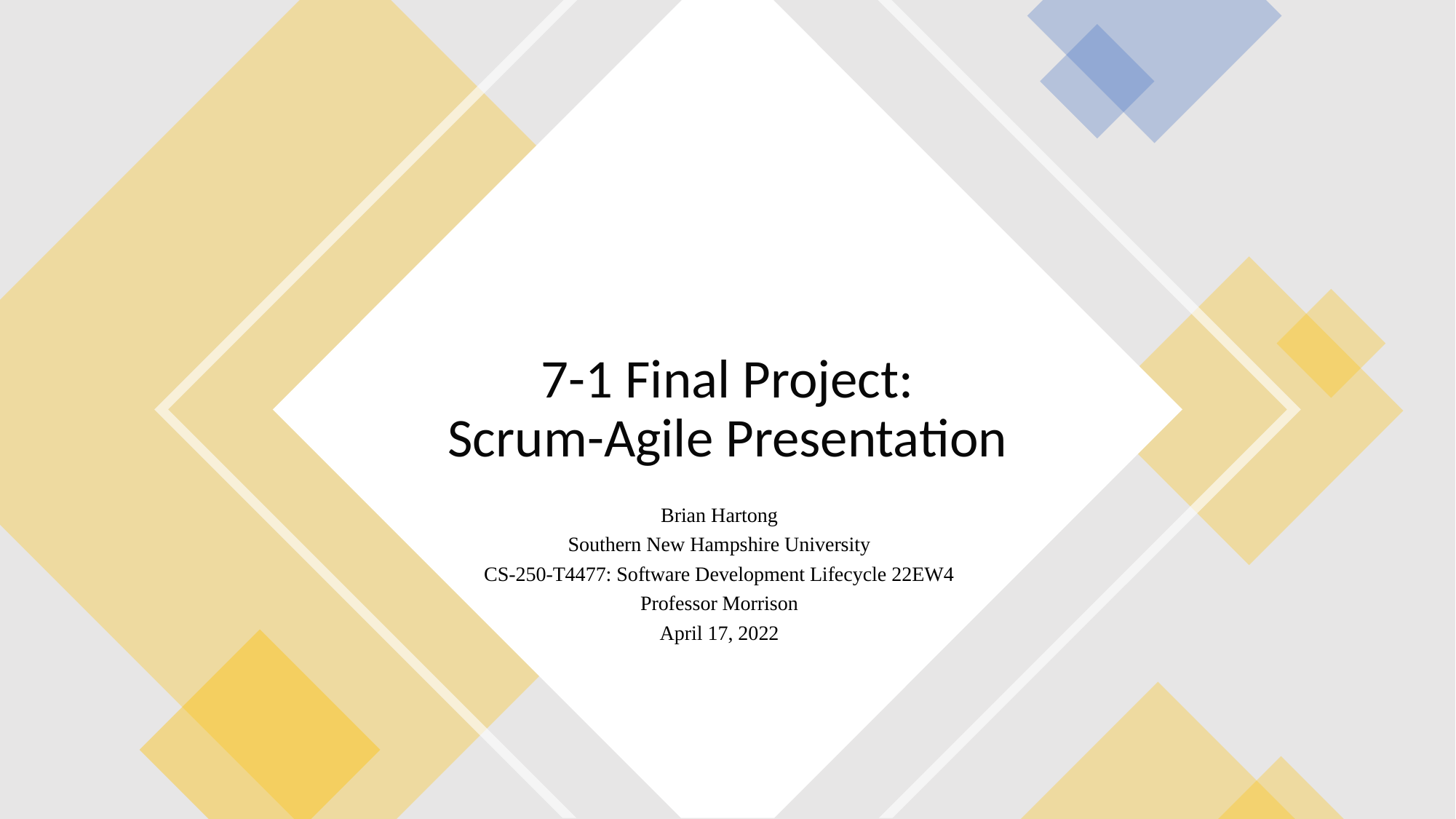

# 7-1 Final Project: Scrum-Agile Presentation

Brian Hartong
Southern New Hampshire University
CS-250-T4477: Software Development Lifecycle 22EW4
Professor Morrison
April 17, 2022